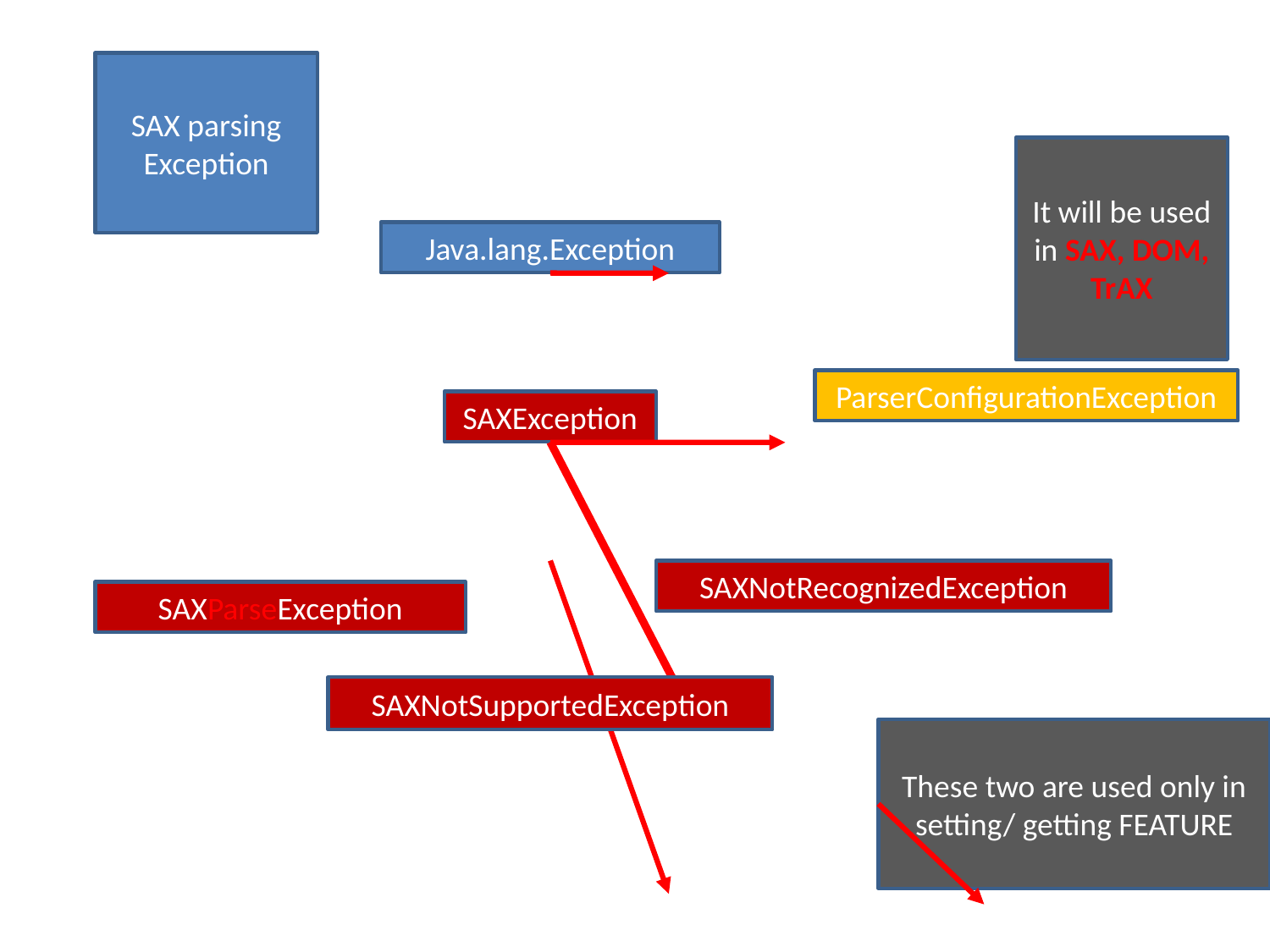

SAX parsing Exception
It will be used in SAX, DOM, TrAX
Java.lang.Exception

ParserConfigurationException
SAXException

SAXNotRecognizedException
SAXParseException
SAXNotSupportedException
These two are used only in setting/ getting FEATURE